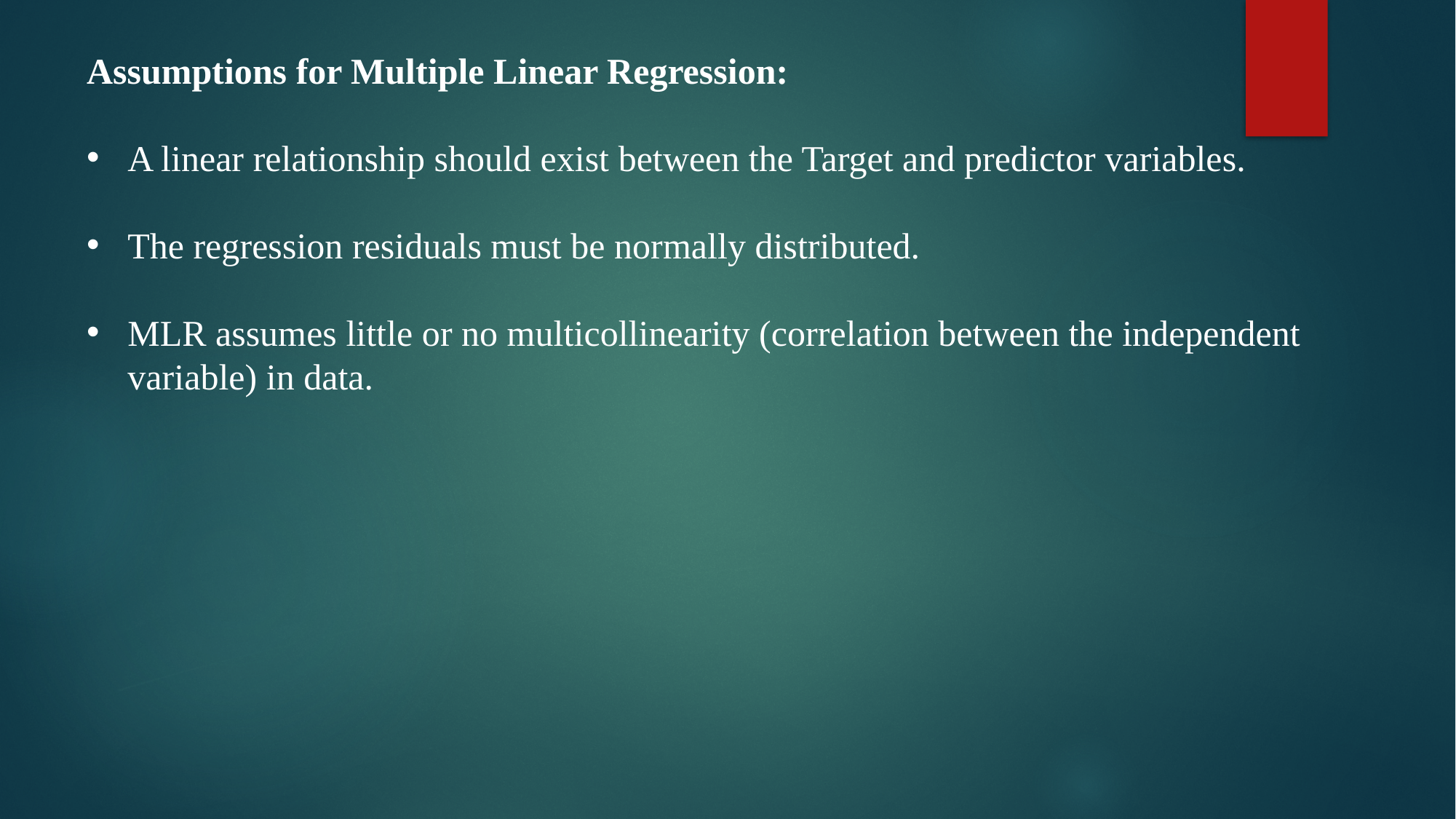

Assumptions for Multiple Linear Regression:

A linear relationship should exist between the Target and predictor variables.

The regression residuals must be normally distributed.

MLR assumes little or no multicollinearity (correlation between the independent variable) in data.